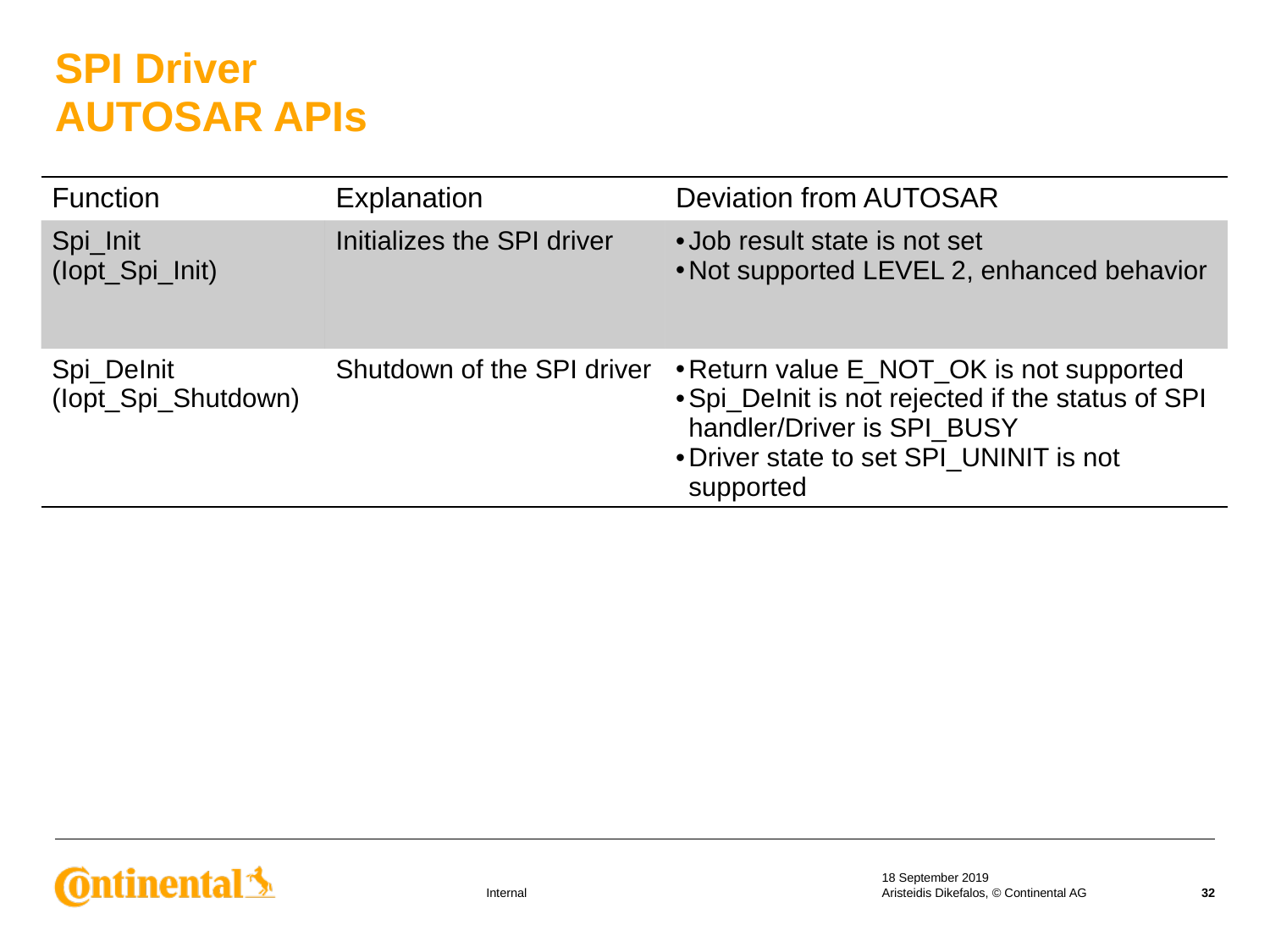

# SPI Driver AUTOSAR APIs
| Function | Explanation | Deviation from AUTOSAR |
| --- | --- | --- |
| Spi\_Init (Iopt\_Spi\_Init) | Initializes the SPI driver | Job result state is not set Not supported LEVEL 2, enhanced behavior |
| Spi\_DeInit (Iopt\_Spi\_Shutdown) | Shutdown of the SPI driver | Return value E\_NOT\_OK is not supported Spi\_DeInit is not rejected if the status of SPI handler/Driver is SPI\_BUSY Driver state to set SPI\_UNINIT is not supported |
18 September 2019
Aristeidis Dikefalos, © Continental AG
32